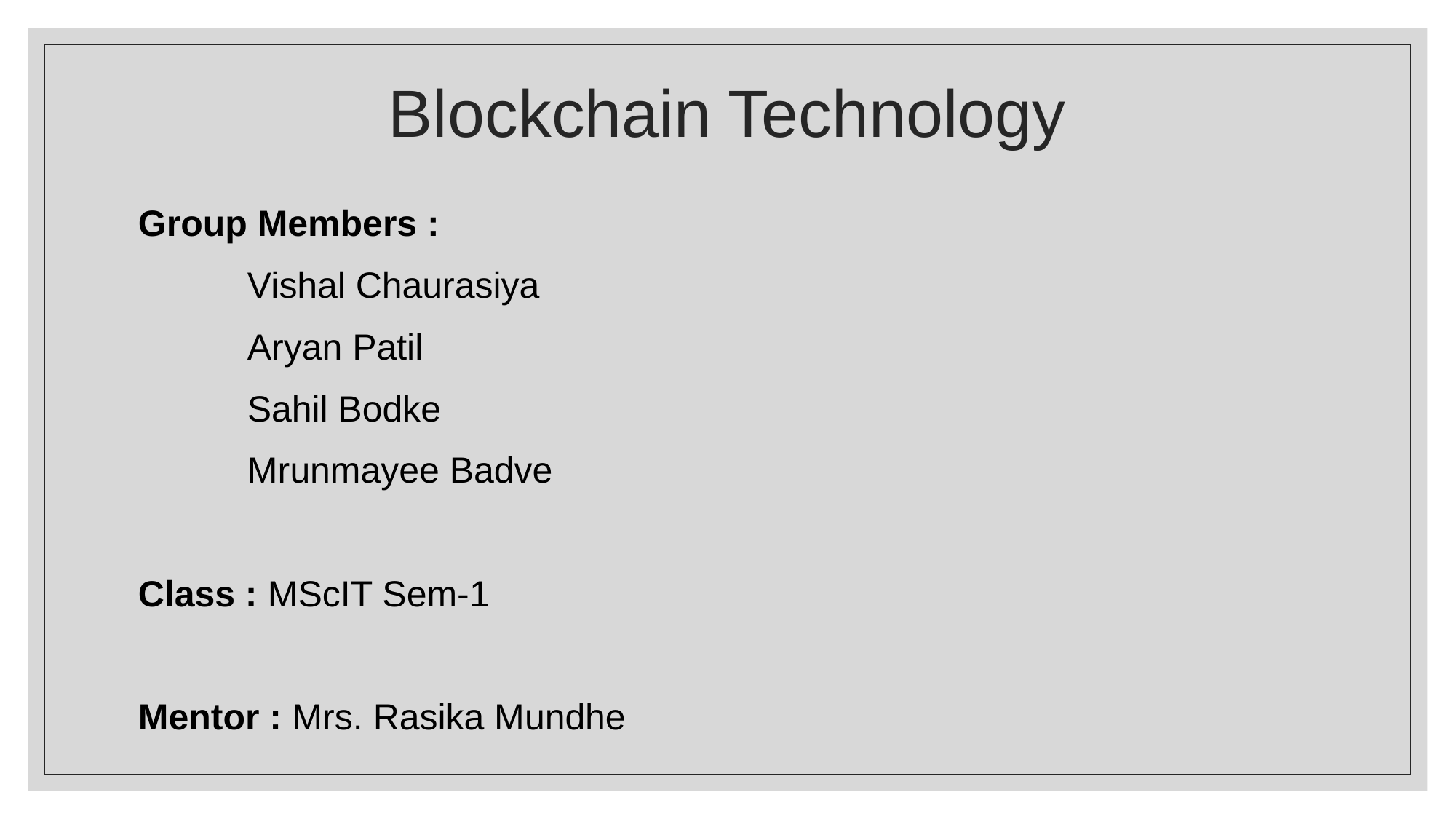

# Blockchain Technology
Group Members :
	Vishal Chaurasiya
	Aryan Patil
	Sahil Bodke
	Mrunmayee Badve

Class : MScIT Sem-1

Mentor : Mrs. Rasika Mundhe